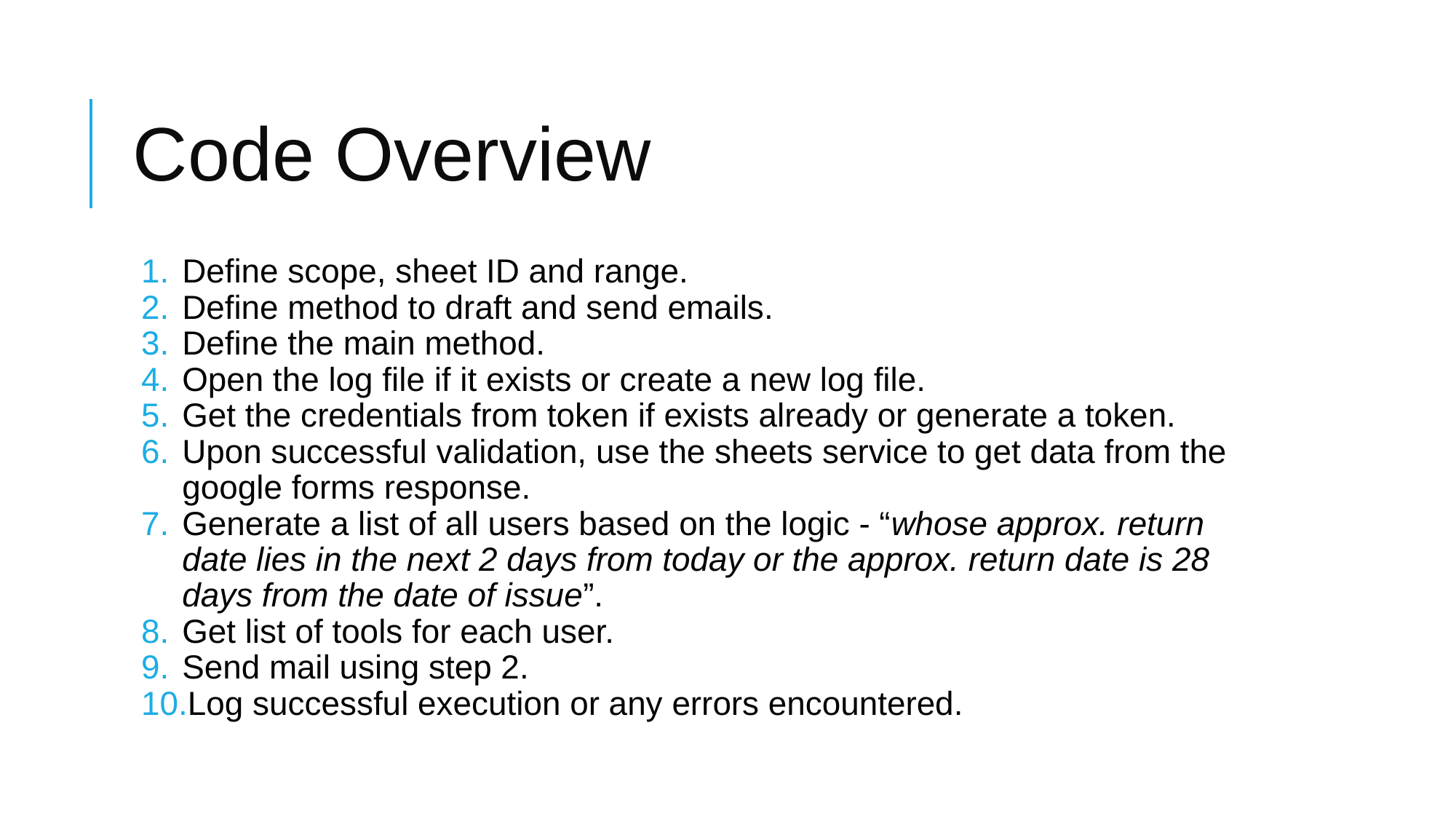

# Code Overview
Define scope, sheet ID and range.
Define method to draft and send emails.
Define the main method.
Open the log file if it exists or create a new log file.
Get the credentials from token if exists already or generate a token.
Upon successful validation, use the sheets service to get data from the google forms response.
Generate a list of all users based on the logic - “whose approx. return date lies in the next 2 days from today or the approx. return date is 28 days from the date of issue”.
Get list of tools for each user.
Send mail using step 2.
Log successful execution or any errors encountered.